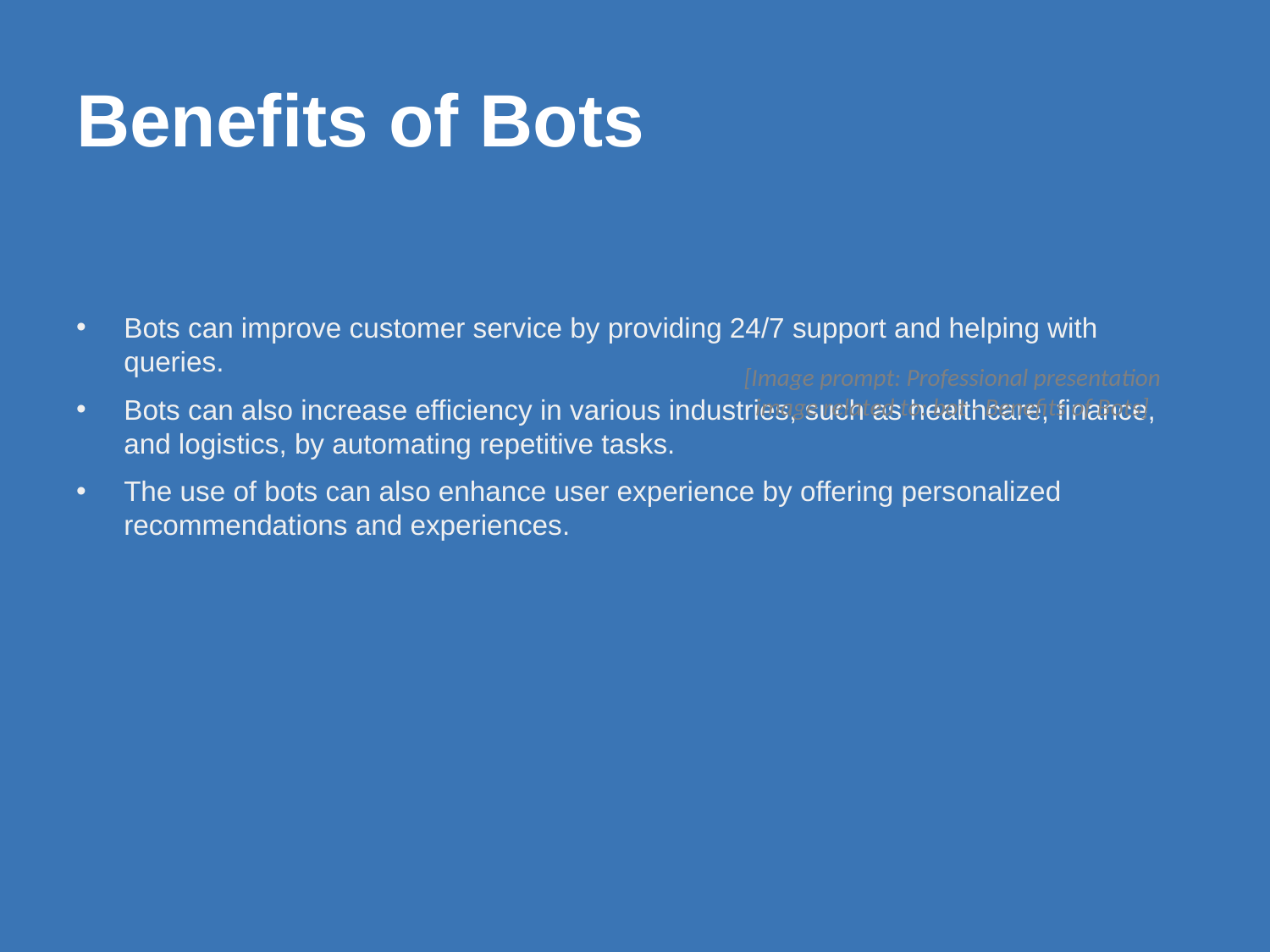

# Benefits of Bots

Bots can improve customer service by providing 24/7 support and helping with queries.
Bots can also increase efficiency in various industries, such as healthcare, finance, and logistics, by automating repetitive tasks.
The use of bots can also enhance user experience by offering personalized recommendations and experiences.

[Image prompt: Professional presentation image related to: bot - Benefits of Bots]